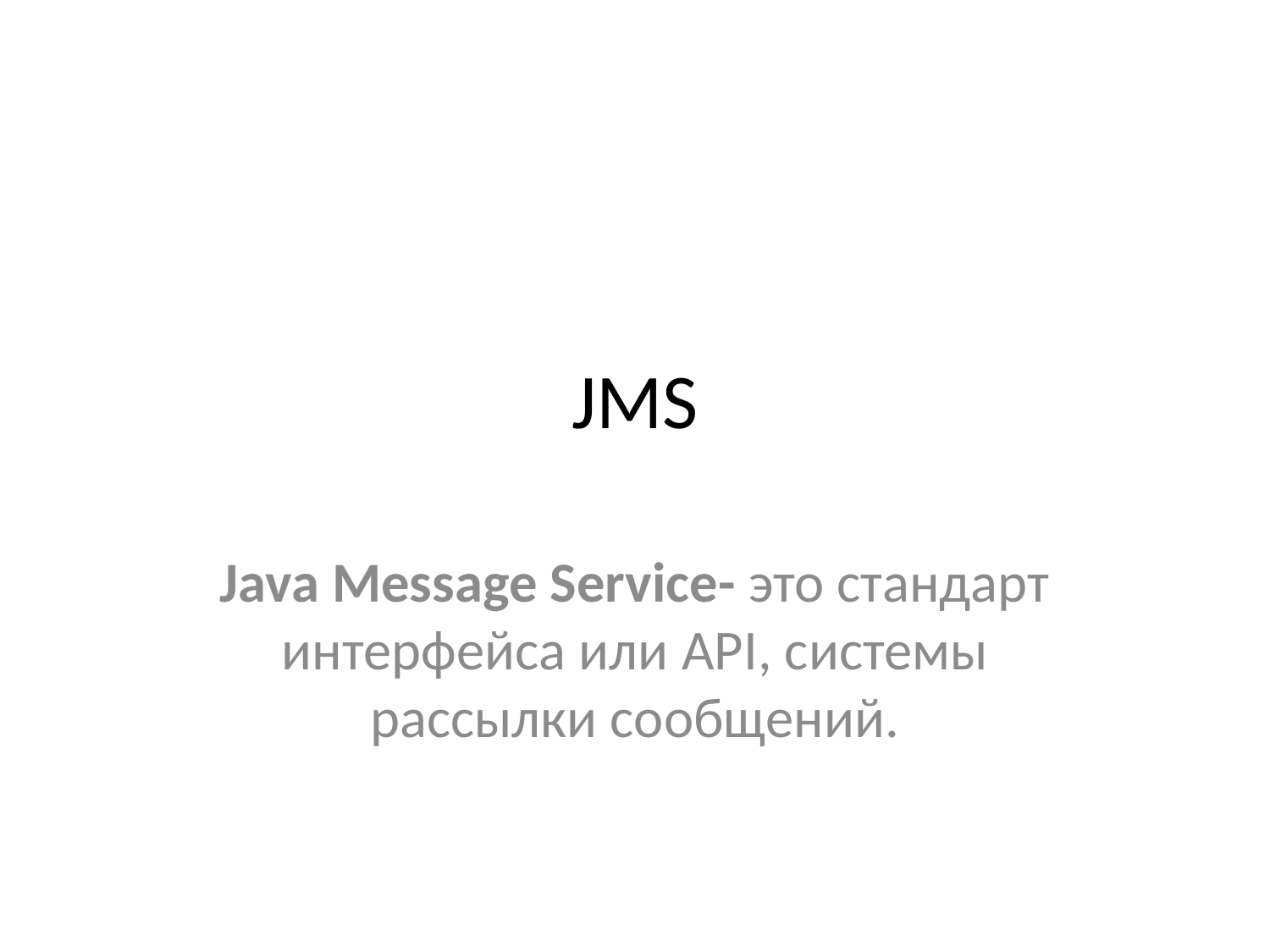

# JMS
Java Message Service- это стандарт интерфейса или API, системы рассылки сообщений.